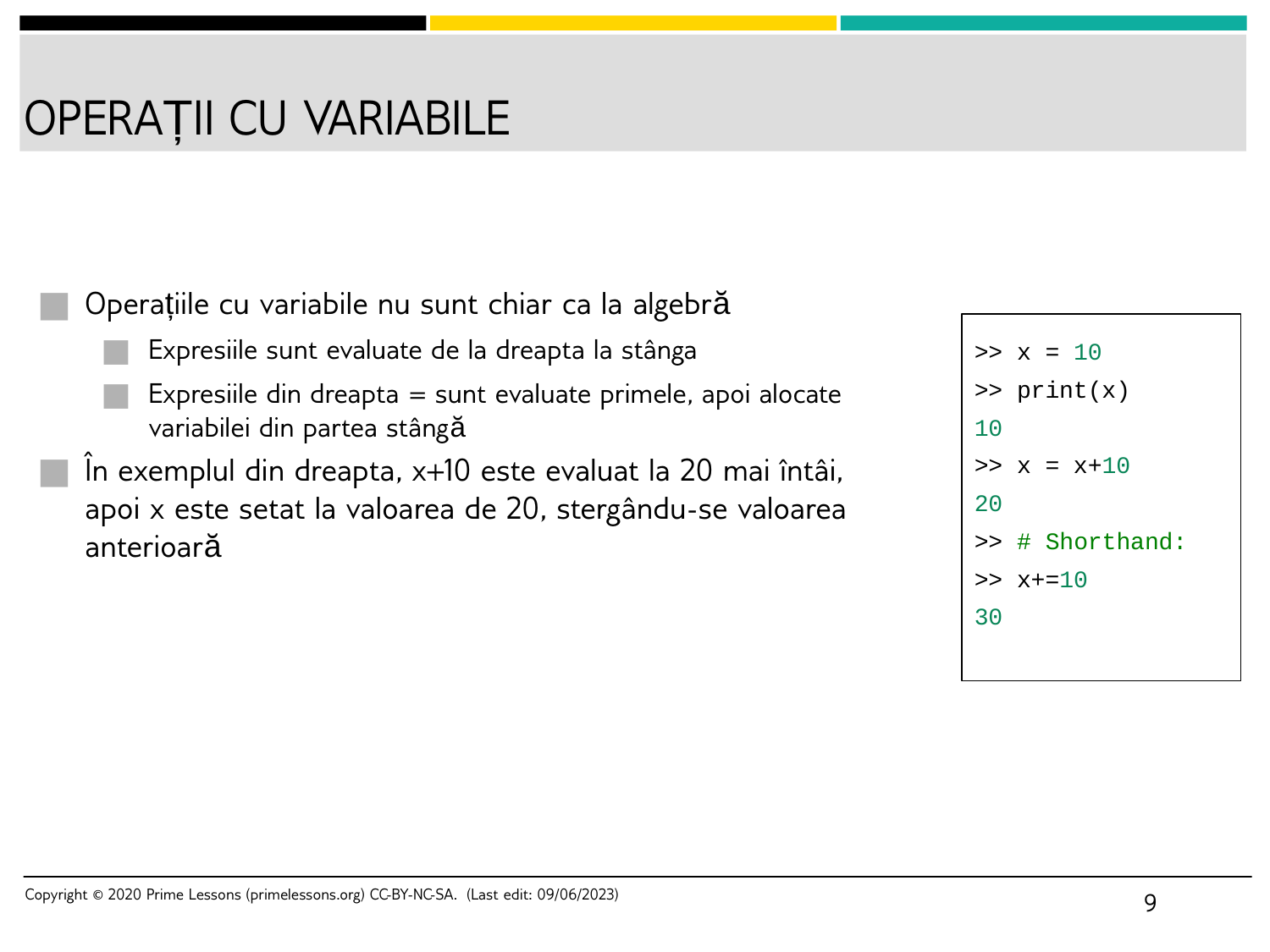

# OPERAȚII CU VARIABILE
Operațiile cu variabile nu sunt chiar ca la algebră
Expresiile sunt evaluate de la dreapta la stânga
Expresiile din dreapta = sunt evaluate primele, apoi alocate variabilei din partea stângă
În exemplul din dreapta, x+10 este evaluat la 20 mai întâi, apoi x este setat la valoarea de 20, stergându-se valoarea anterioară
>> x = 10
>> print(x)
10
>> x = x+10
20
>> # Shorthand:
>> x+=10
30

9
Copyright © 2020 Prime Lessons (primelessons.org) CC-BY-NC-SA.  (Last edit: 09/06/2023)